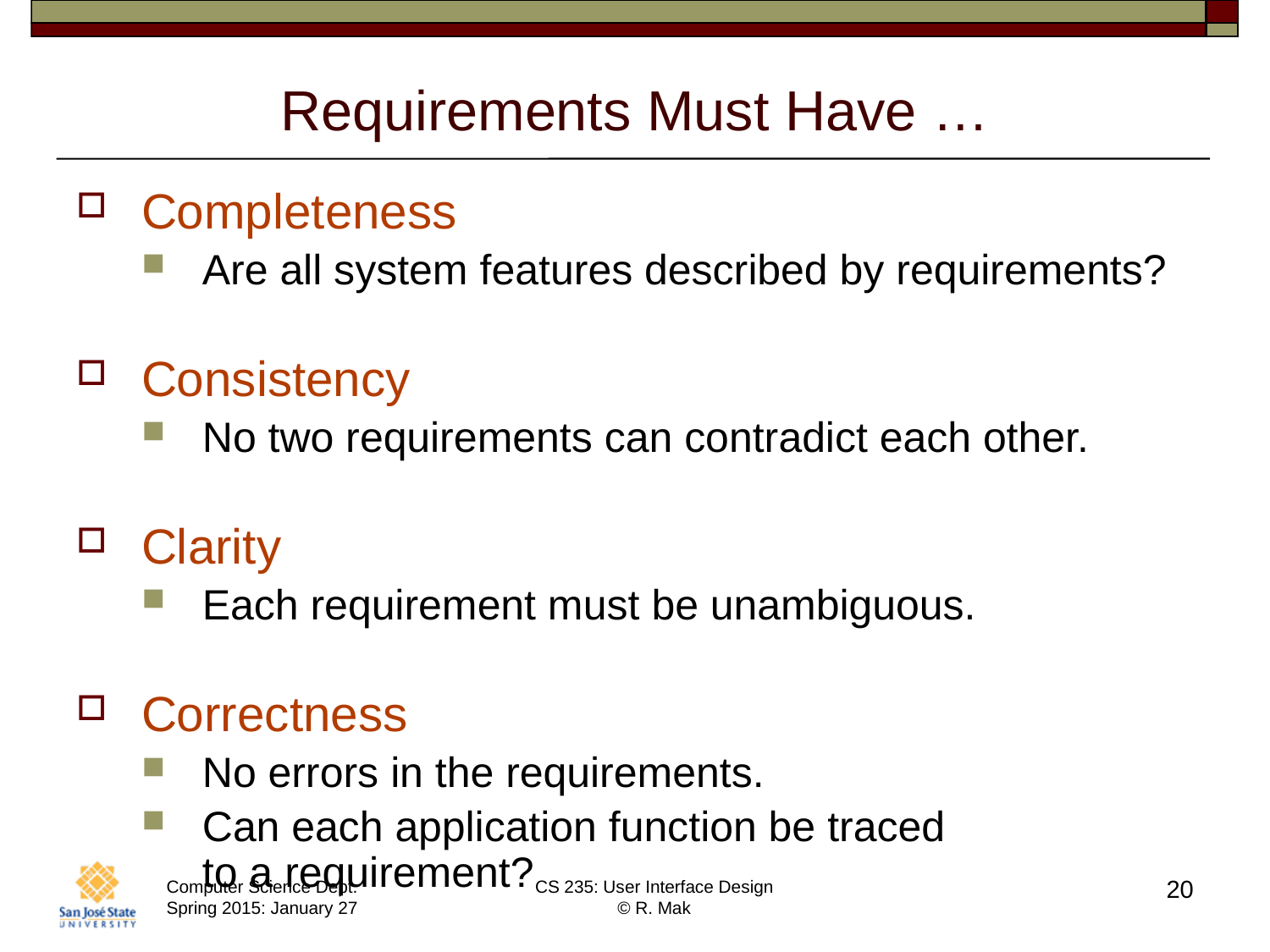

# Requirements Must Have …
Completeness
Are all system features described by requirements?

Consistency
No two requirements can contradict each other.

Clarity
Each requirement must be unambiguous.

Correctness
No errors in the requirements.
Can each application function be traced
to a requirement?
20